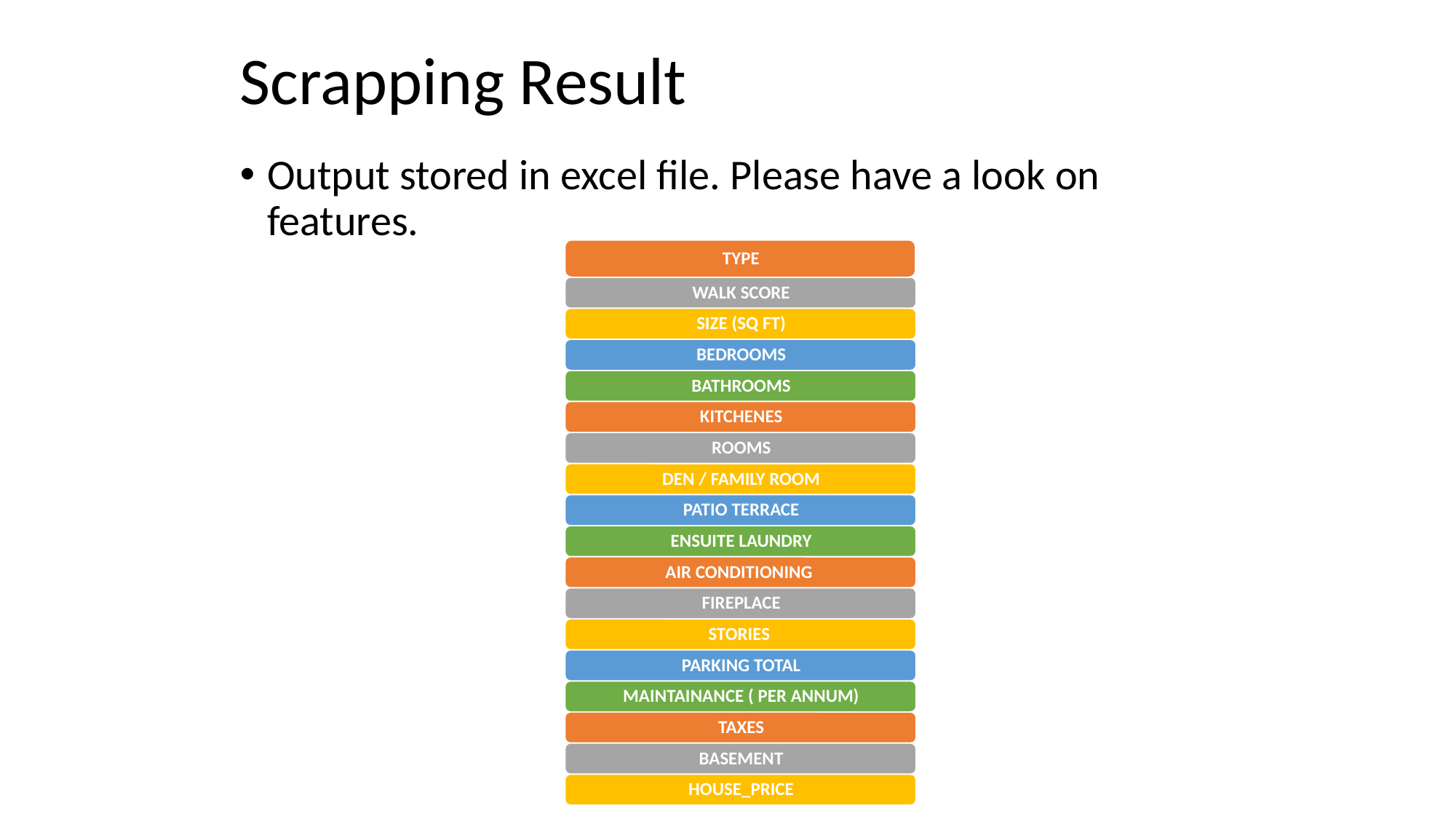

# Scrapping Result
Output stored in excel file. Please have a look on features.
TYPE
WALK SCORE
SIZE (SQ FT)
BEDROOMS
BATHROOMS
KITCHENES
ROOMS
DEN / FAMILY ROOM
PATIO TERRACE
ENSUITE LAUNDRY
AIR CONDITIONING
FIREPLACE
STORIES
PARKING TOTAL
MAINTAINANCE ( PER ANNUM)
TAXES
BASEMENT
HOUSE_PRICE